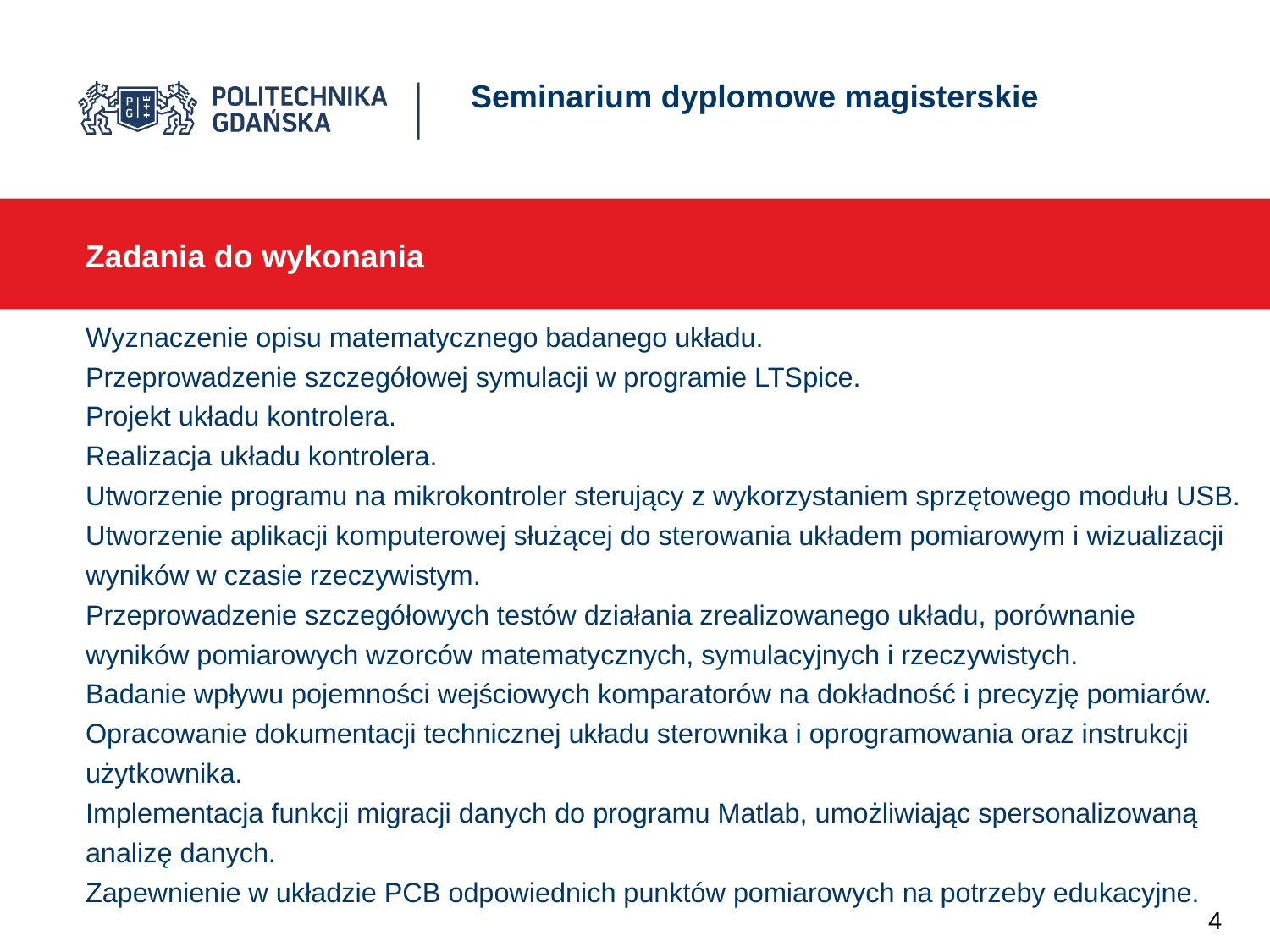

# Seminarium dyplomowe magisterskie
Zadania do wykonania
Wyznaczenie opisu matematycznego badanego układu.
Przeprowadzenie szczegółowej symulacji w programie LTSpice.
Projekt układu kontrolera.
Realizacja układu kontrolera.
Utworzenie programu na mikrokontroler sterujący z wykorzystaniem sprzętowego modułu USB.
Utworzenie aplikacji komputerowej służącej do sterowania układem pomiarowym i wizualizacji wyników w czasie rzeczywistym.
Przeprowadzenie szczegółowych testów działania zrealizowanego układu, porównanie wyników pomiarowych wzorców matematycznych, symulacyjnych i rzeczywistych.
Badanie wpływu pojemności wejściowych komparatorów na dokładność i precyzję pomiarów.
Opracowanie dokumentacji technicznej układu sterownika i oprogramowania oraz instrukcji użytkownika.
Implementacja funkcji migracji danych do programu Matlab, umożliwiając spersonalizowaną analizę danych.
Zapewnienie w układzie PCB odpowiednich punktów pomiarowych na potrzeby edukacyjne.
4